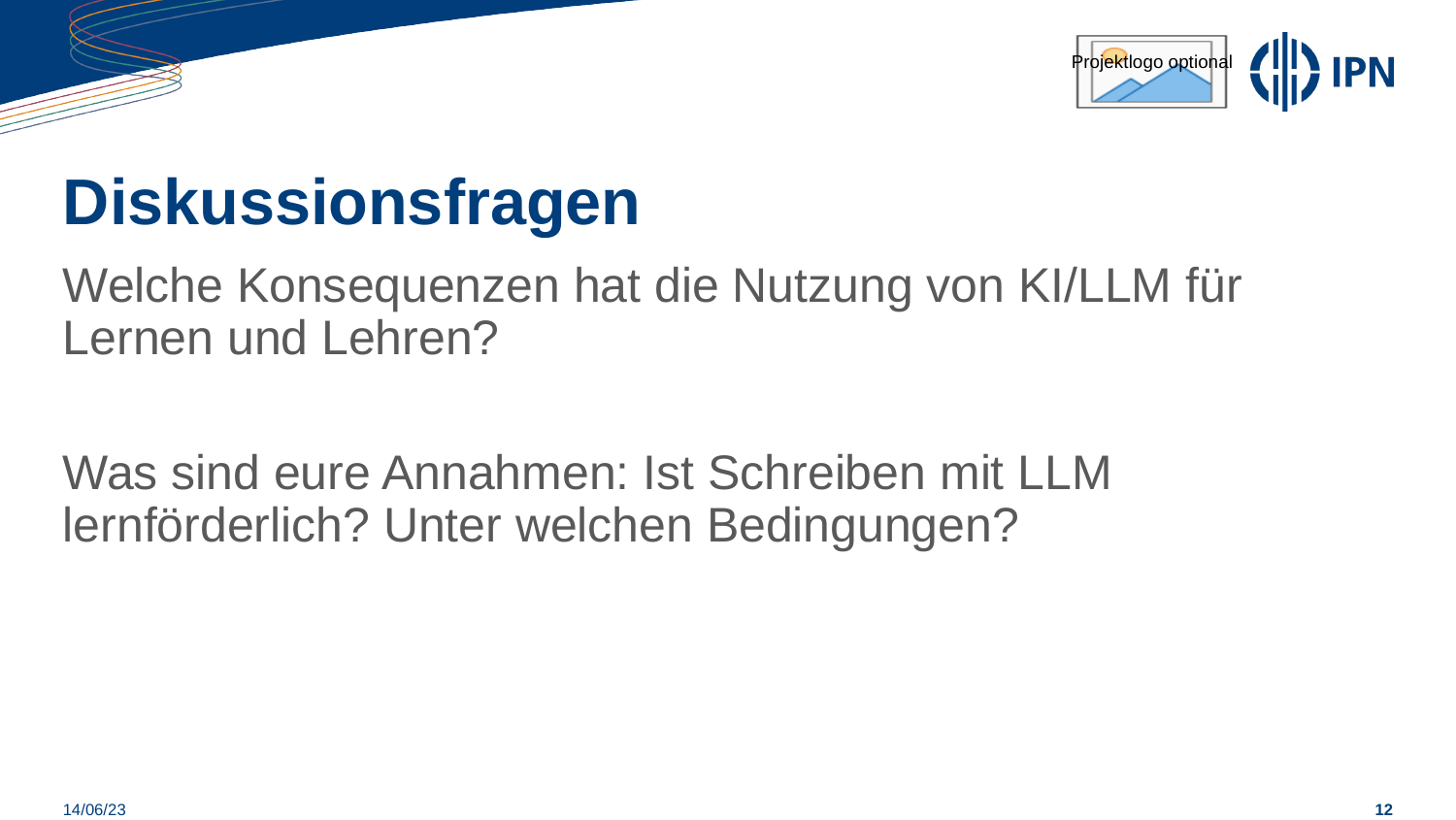

# Diskussionsfragen
Welche Konsequenzen hat die Nutzung von KI/LLM für Lernen und Lehren?

Was sind eure Annahmen: Ist Schreiben mit LLM lernförderlich? Unter welchen Bedingungen?

14/06/23

12